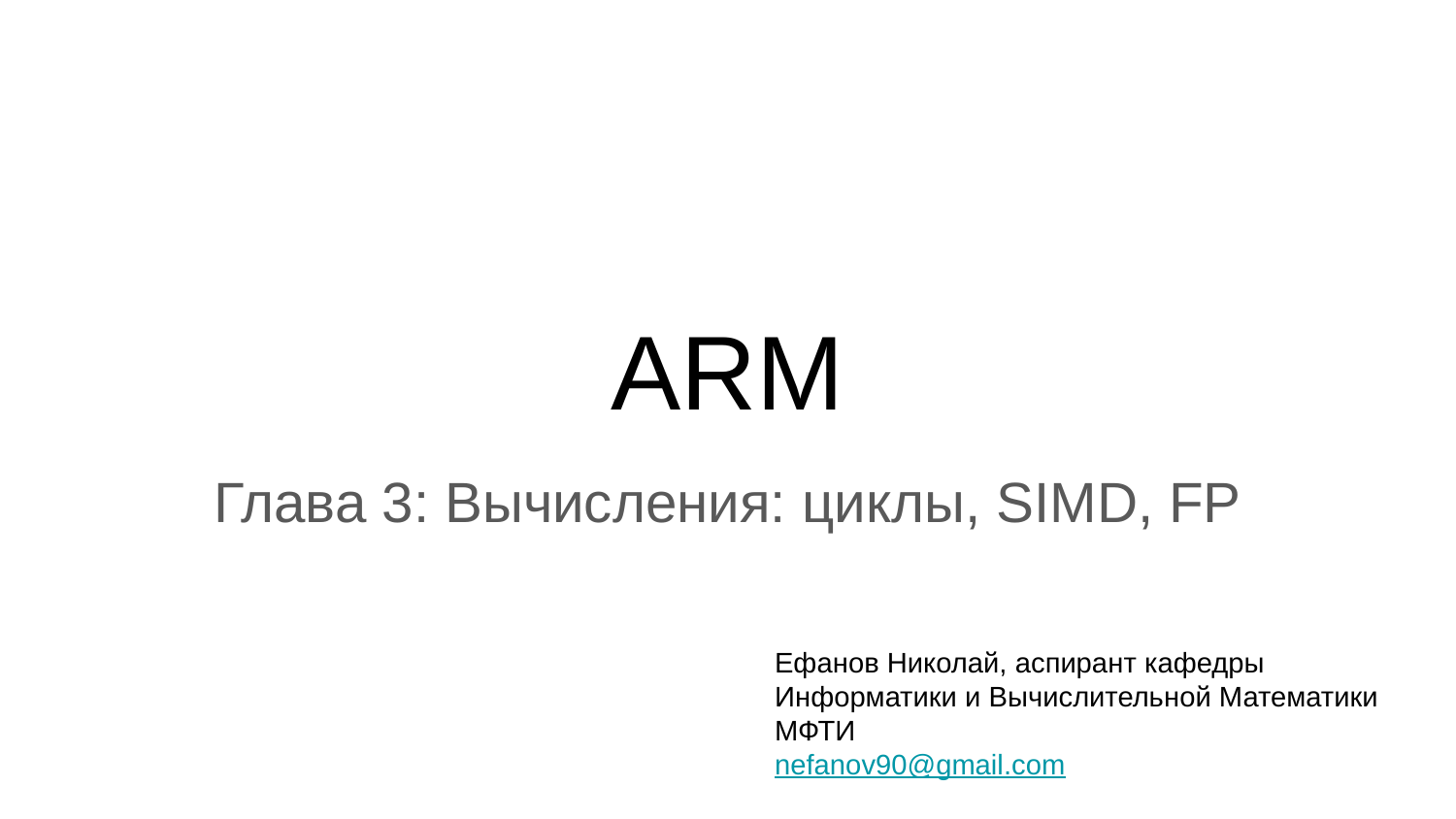

# ARM
Глава 3: Вычисления: циклы, SIMD, FP
Ефанов Николай, аспирант кафедры Информатики и Вычислительной Математики МФТИ
nefanov90@gmail.com